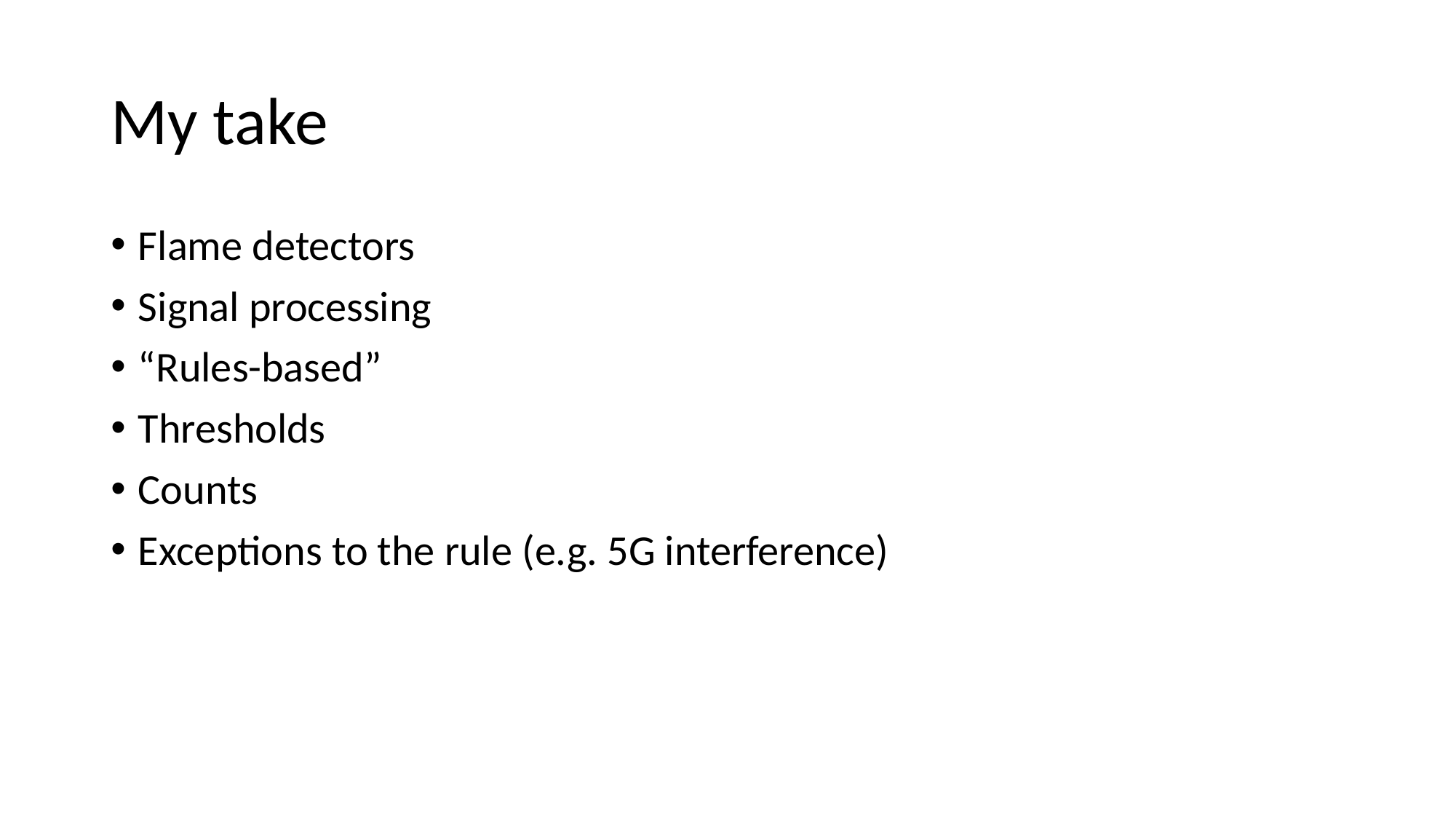

# My take
Flame detectors
Signal processing
“Rules-based”
Thresholds
Counts
Exceptions to the rule (e.g. 5G interference)